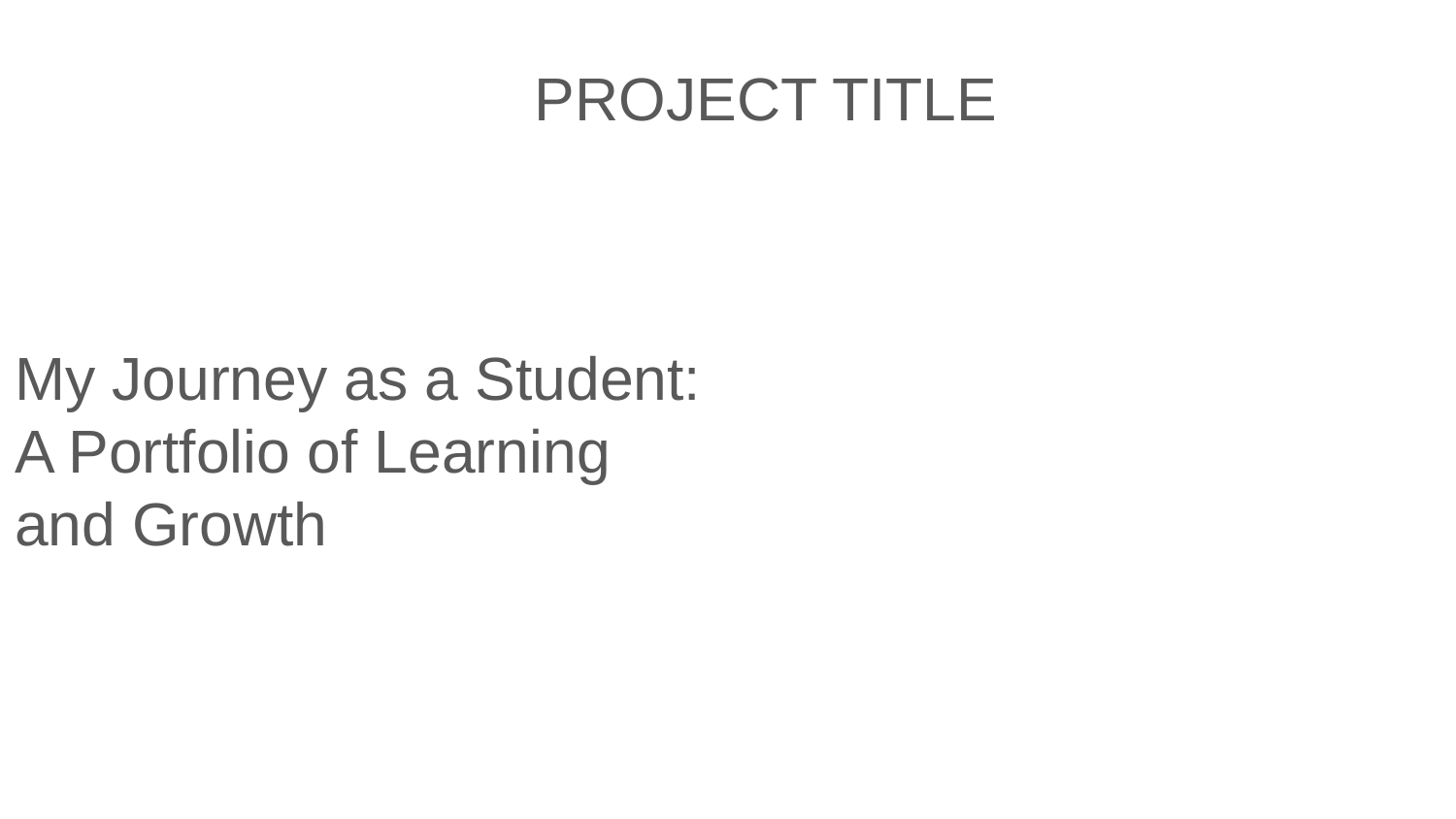

PROJECT TITLE
My Journey as a Student:
A Portfolio of Learning
and Growth